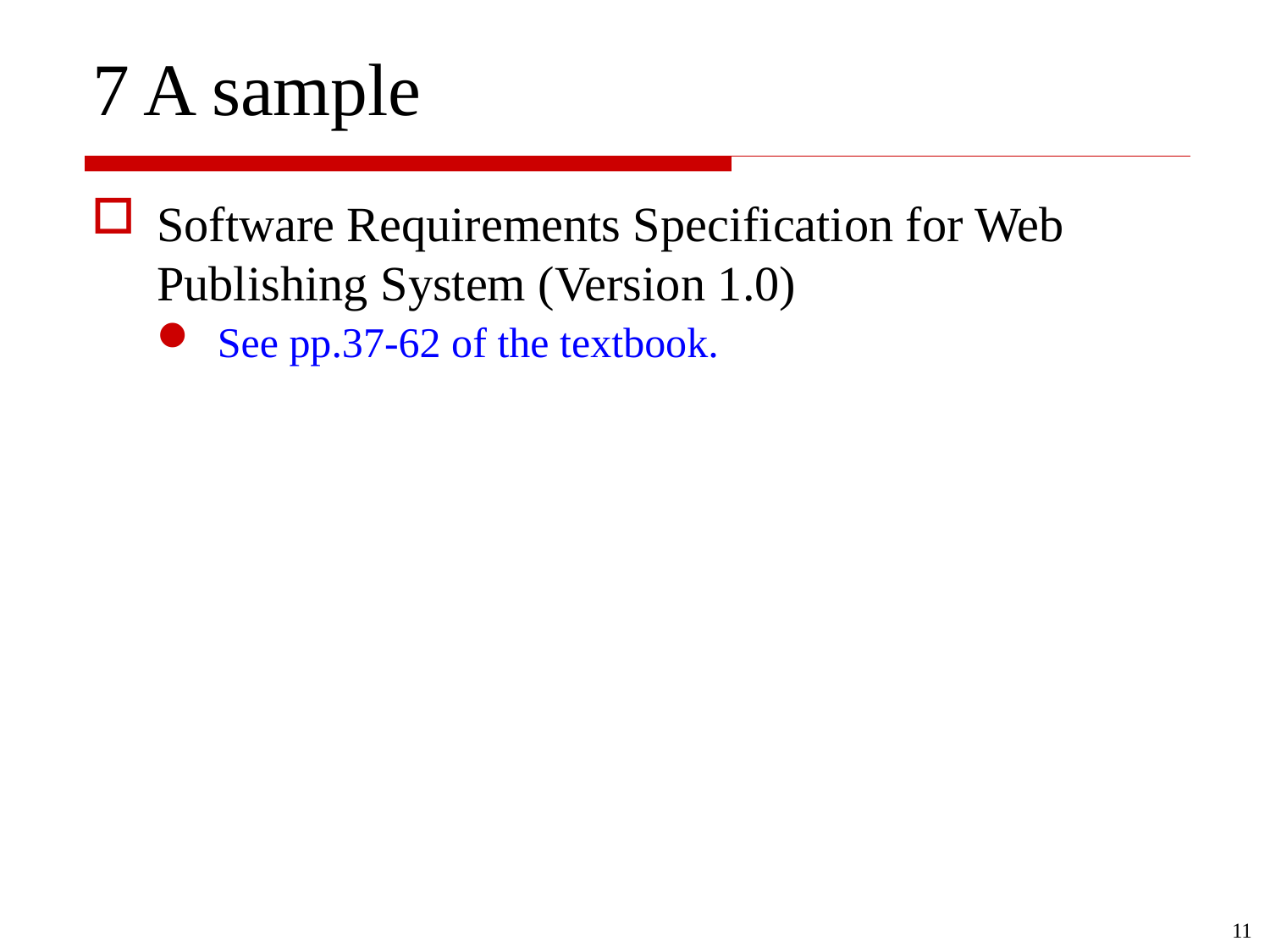

# 7 A sample
Software Requirements Specification for Web Publishing System (Version 1.0)
See pp.37-62 of the textbook.
11